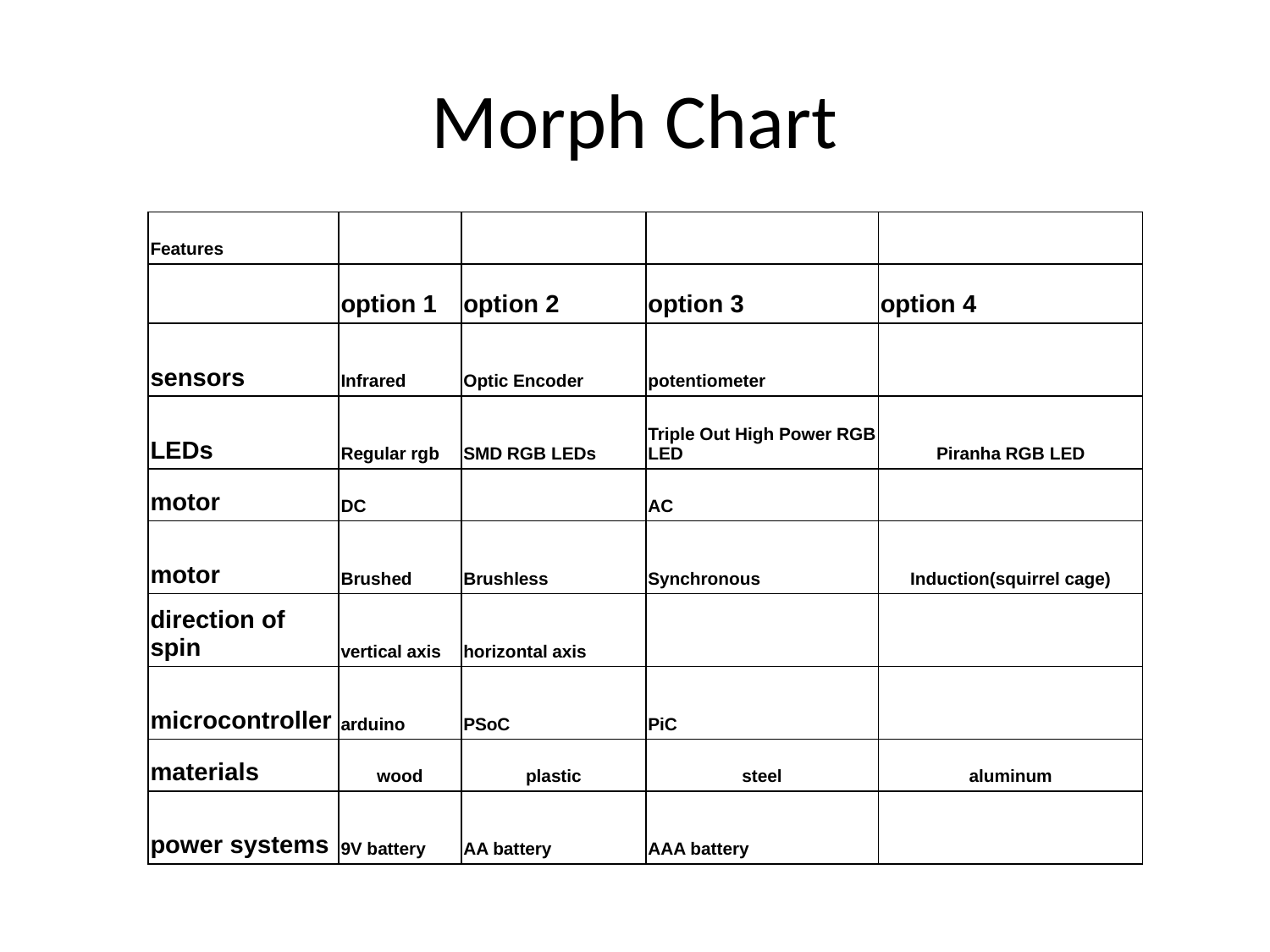

# Morph Chart
| Features |  |  |  |  |
| --- | --- | --- | --- | --- |
|  | option 1 | option 2 | option 3 | option 4 |
| sensors | Infrared | Optic Encoder | potentiometer |  |
| LEDs | Regular rgb | SMD RGB LEDs | Triple Out High Power RGB LED | Piranha RGB LED |
| motor | DC |  | AC |  |
| motor | Brushed | Brushless | Synchronous | Induction(squirrel cage) |
| direction of spin | vertical axis | horizontal axis |  |  |
| microcontroller | arduino | PSoC | PiC |  |
| materials | wood | plastic | steel | aluminum |
| power systems | 9V battery | AA battery | AAA battery |  |